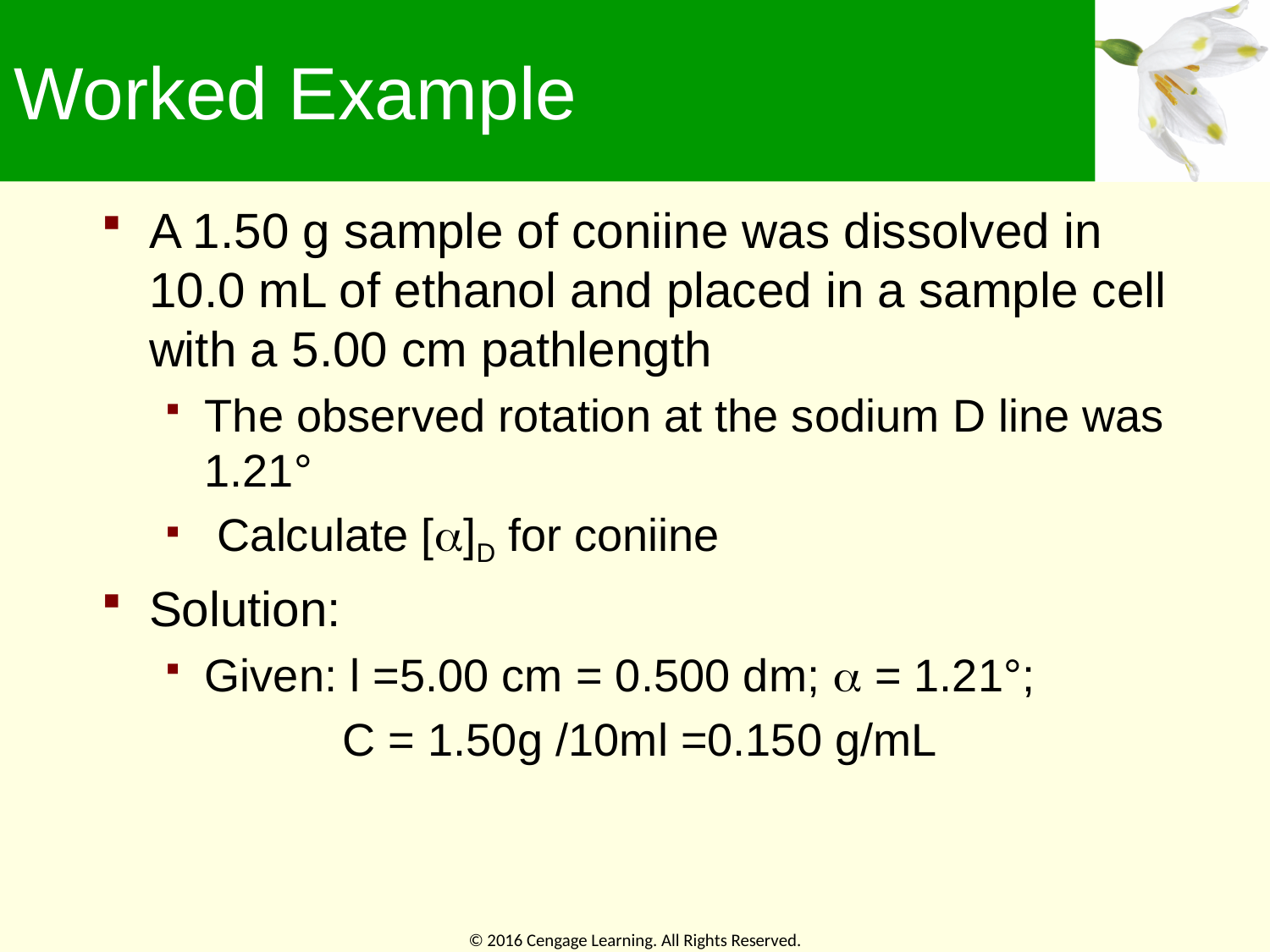

# Worked Example
A 1.50 g sample of coniine was dissolved in 10.0 mL of ethanol and placed in a sample cell with a 5.00 cm pathlength
The observed rotation at the sodium D line was 1.21°
 Calculate [α]D for coniine
Solution:
Given: l =5.00 cm = 0.500 dm; α = 1.21°;
              C = 1.50g /10ml =0.150 g/mL